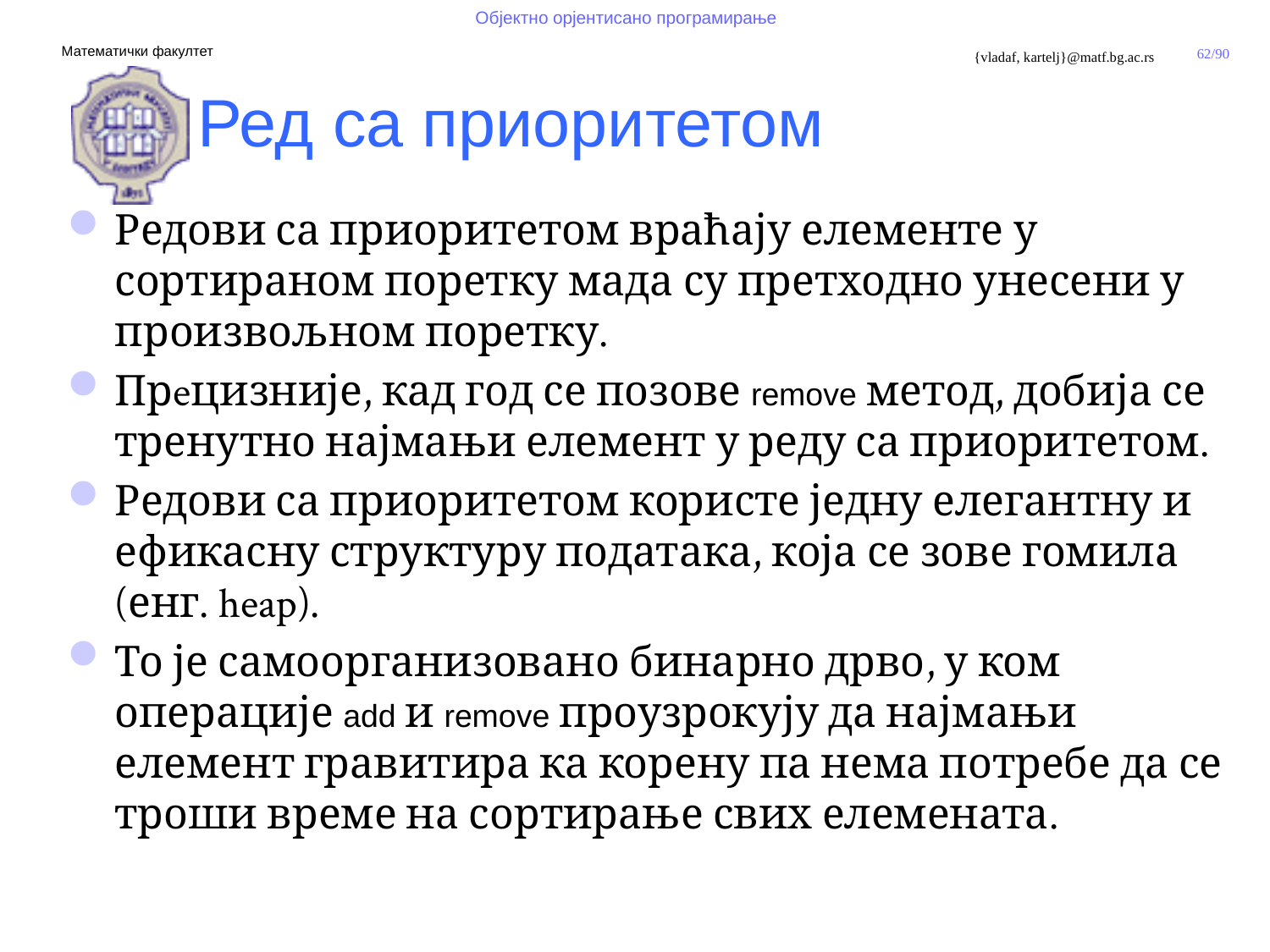

Ред са приоритетом
Редови са приоритетом враћају елементе у сортираном поретку мада су претходно унесени у произвољном поретку.
Прeцизније, кад год се позове remove метод, добија се тренутно најмањи елемент у реду са приоритетом.
Редови са приоритетом користе једну елегантну и ефикасну структуру података, која се зове гомила (енг. heap).
То је самоорганизовано бинарно дрво, у ком операције add и remove проузрокују да најмањи елемент гравитира ка корену па нема потребе да се троши време на сортирање свих елемената.